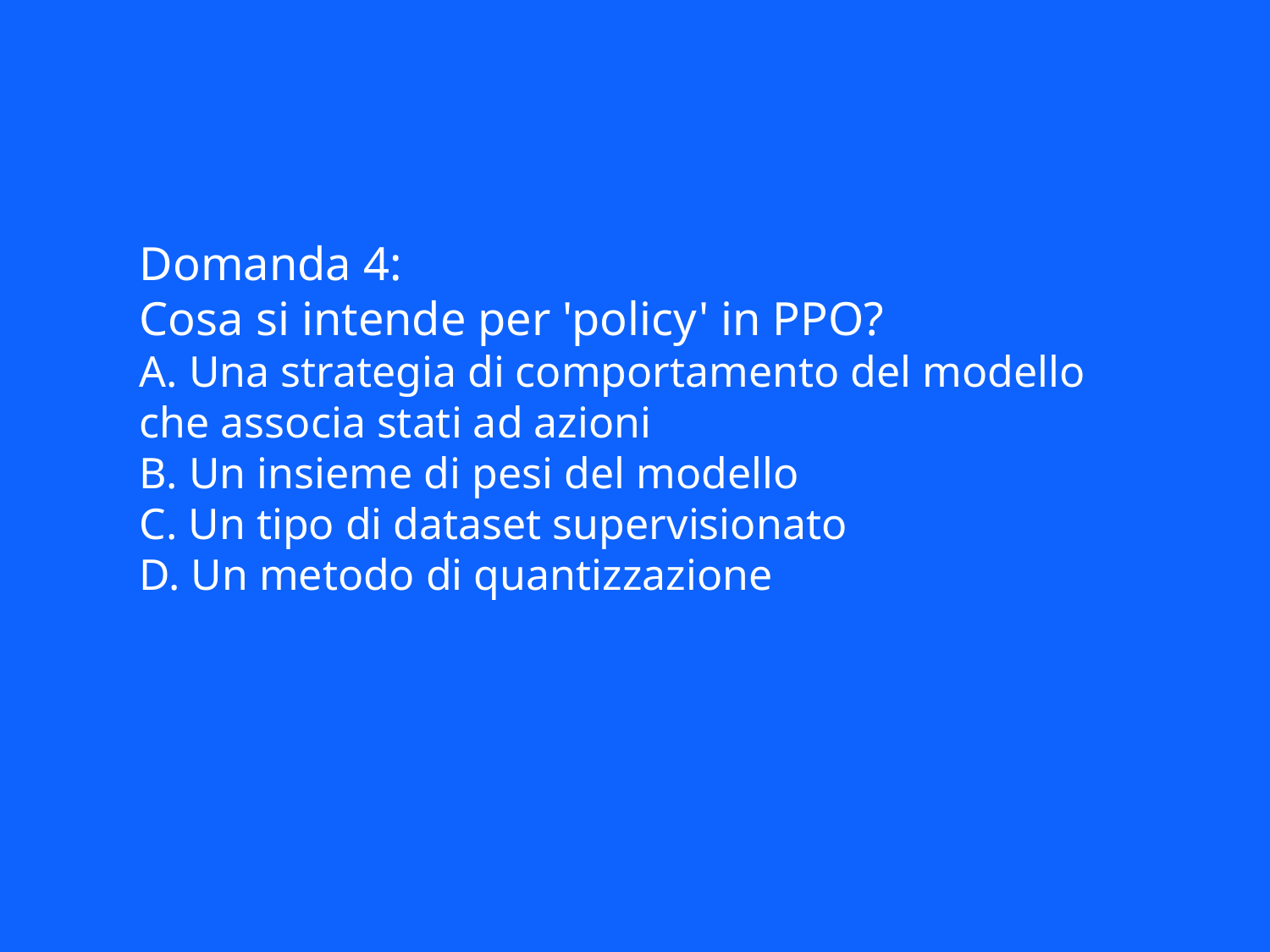

Domanda 4:
Cosa si intende per 'policy' in PPO?
A. Una strategia di comportamento del modello che associa stati ad azioni
B. Un insieme di pesi del modello
C. Un tipo di dataset supervisionato
D. Un metodo di quantizzazione